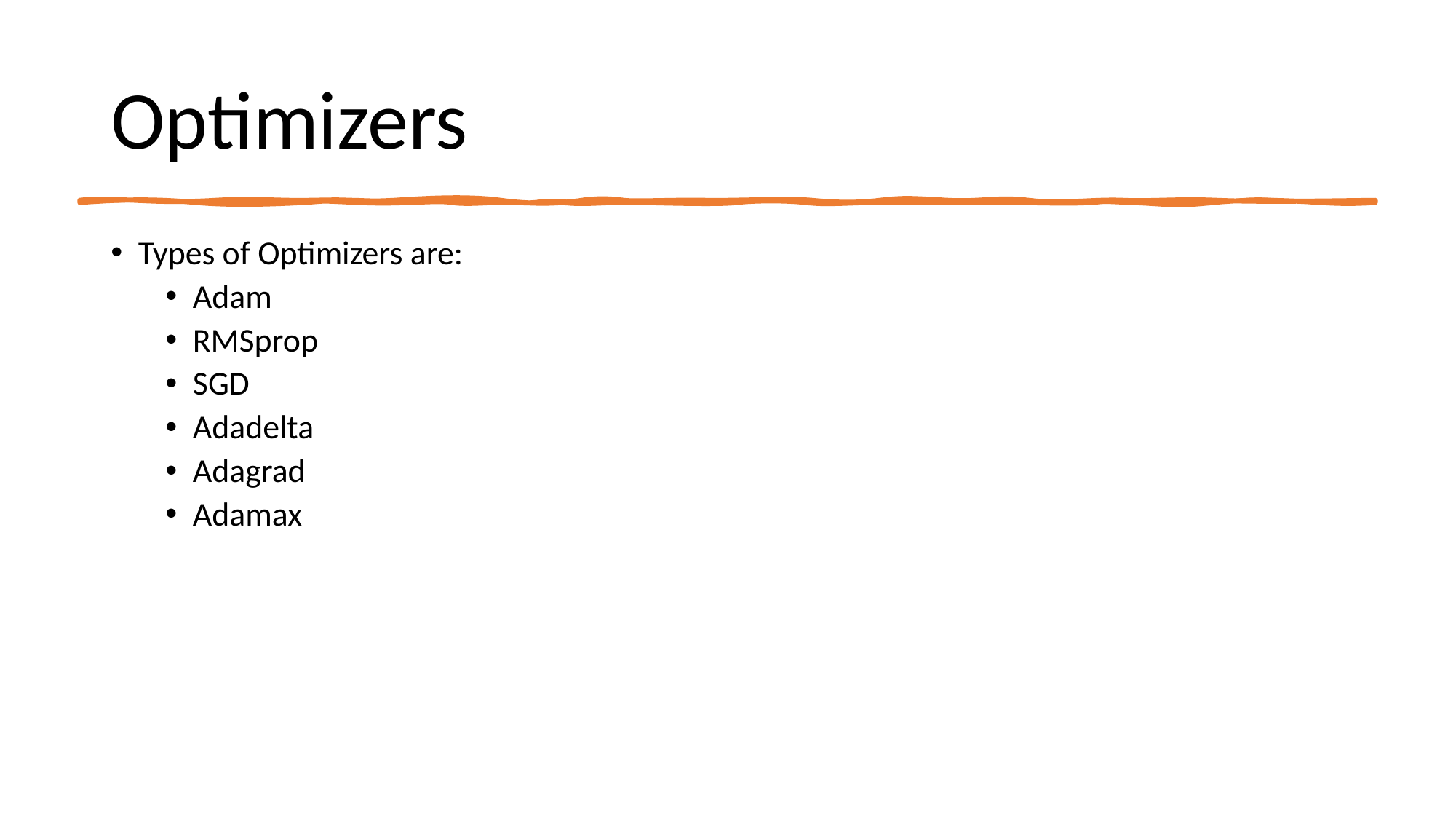

# Optimizers

Types of Optimizers are:
Adam
RMSprop
SGD
Adadelta
Adagrad
Adamax